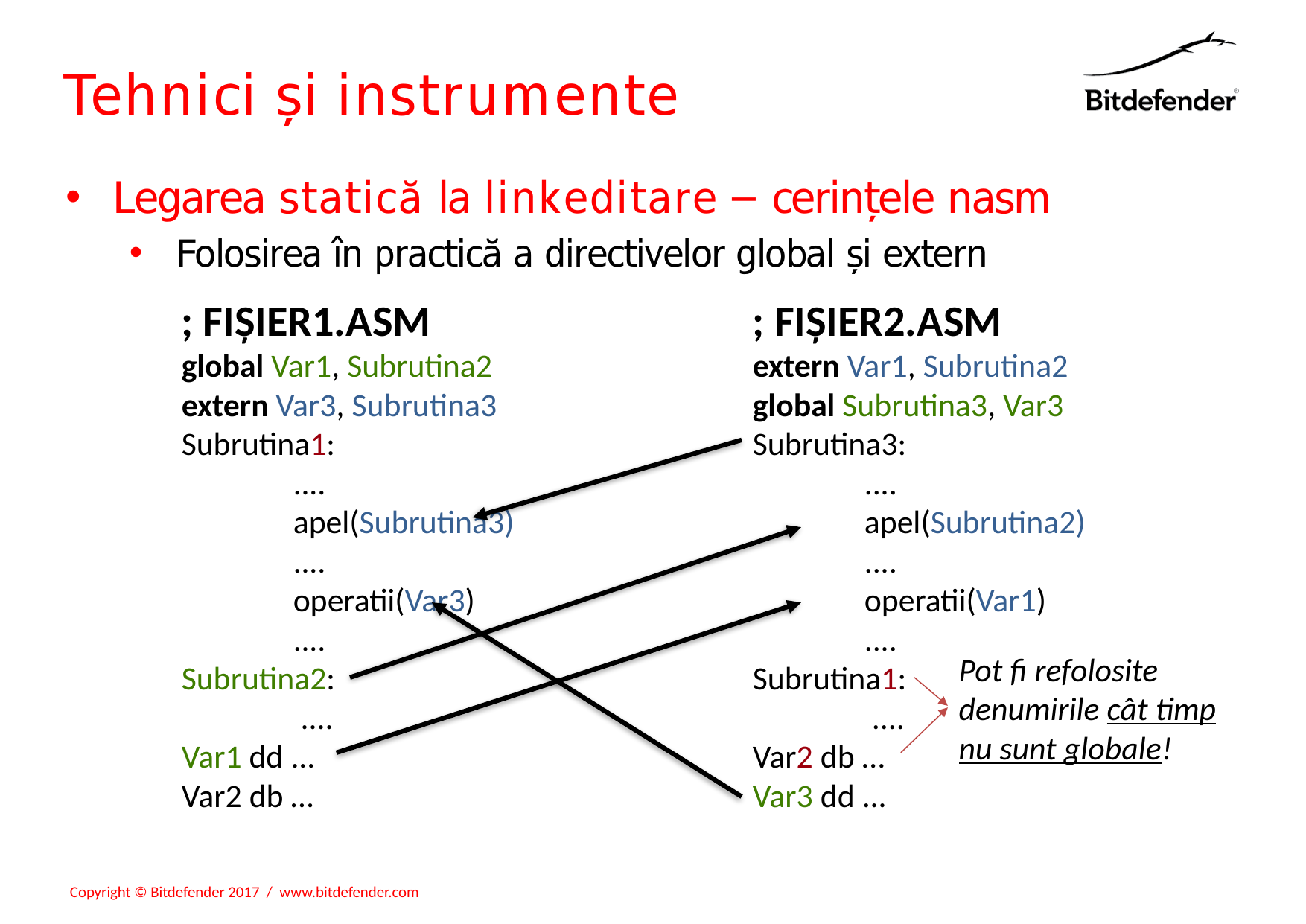

# Tehnici și instrumente
Legarea statică la linkeditare – cerințele nasm
Folosirea în practică a directivelor global și extern
; FIȘIER1.ASM
global Var1, Subrutina2
extern Var3, Subrutina3
Subrutina1:
	....
	apel(Subrutina3)
	....
	operatii(Var3)
	....
Subrutina2:
	 ....
Var1 dd ...
Var2 db …
; FIȘIER2.ASM
extern Var1, Subrutina2
global Subrutina3, Var3
Subrutina3:
	....
	apel(Subrutina2)
	....
	operatii(Var1)
	....
Subrutina1:
	 ....
Var2 db …
Var3 dd ...
Pot fi refolosite denumirile cât timp nu sunt globale!